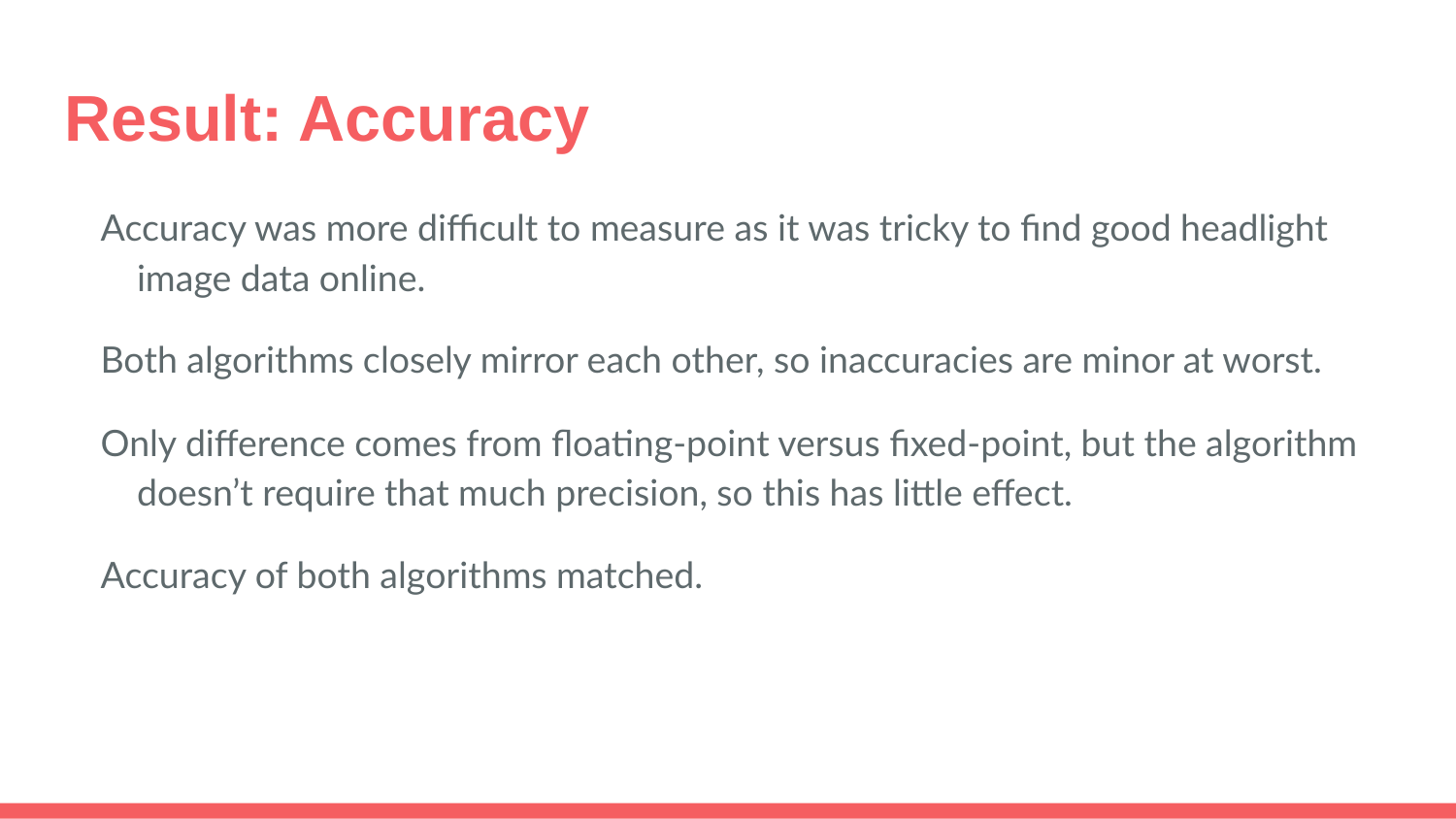

# Result: Accuracy
Accuracy was more difficult to measure as it was tricky to find good headlight image data online.
Both algorithms closely mirror each other, so inaccuracies are minor at worst.
Only difference comes from floating-point versus fixed-point, but the algorithm doesn’t require that much precision, so this has little effect.
Accuracy of both algorithms matched.